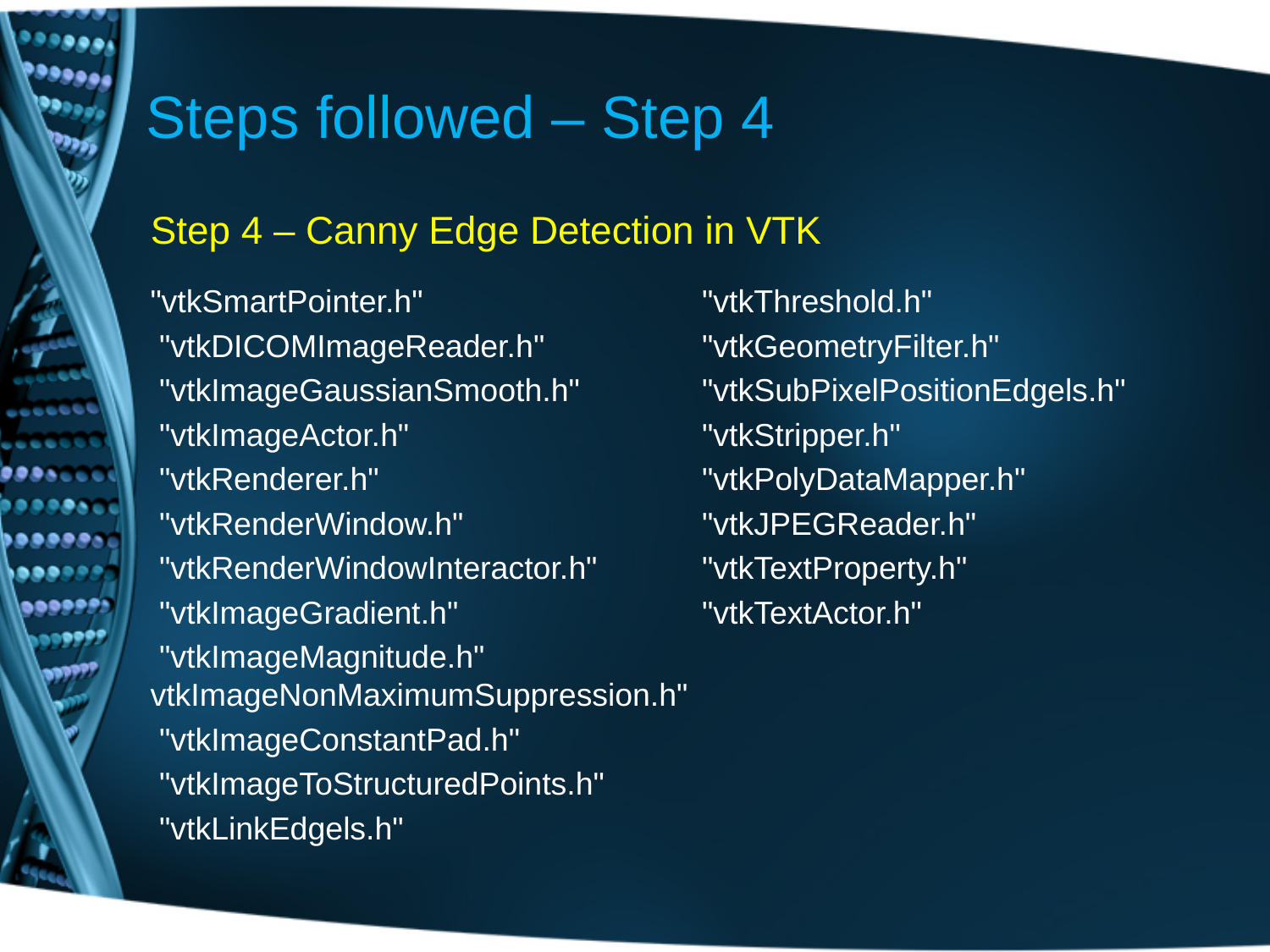

# Steps followed – Step 4
Step 4 – Canny Edge Detection in VTK
"vtkSmartPointer.h"
 "vtkDICOMImageReader.h"
 "vtkImageGaussianSmooth.h"
 "vtkImageActor.h"
 "vtkRenderer.h"
 "vtkRenderWindow.h"
 "vtkRenderWindowInteractor.h"
 "vtkImageGradient.h"
 "vtkImageMagnitude.h" vtkImageNonMaximumSuppression.h"
 "vtkImageConstantPad.h"
 "vtkImageToStructuredPoints.h"
 "vtkLinkEdgels.h"
 "vtkThreshold.h"
 "vtkGeometryFilter.h"
 "vtkSubPixelPositionEdgels.h"
 "vtkStripper.h"
 "vtkPolyDataMapper.h"
 "vtkJPEGReader.h"
 "vtkTextProperty.h"
 "vtkTextActor.h"